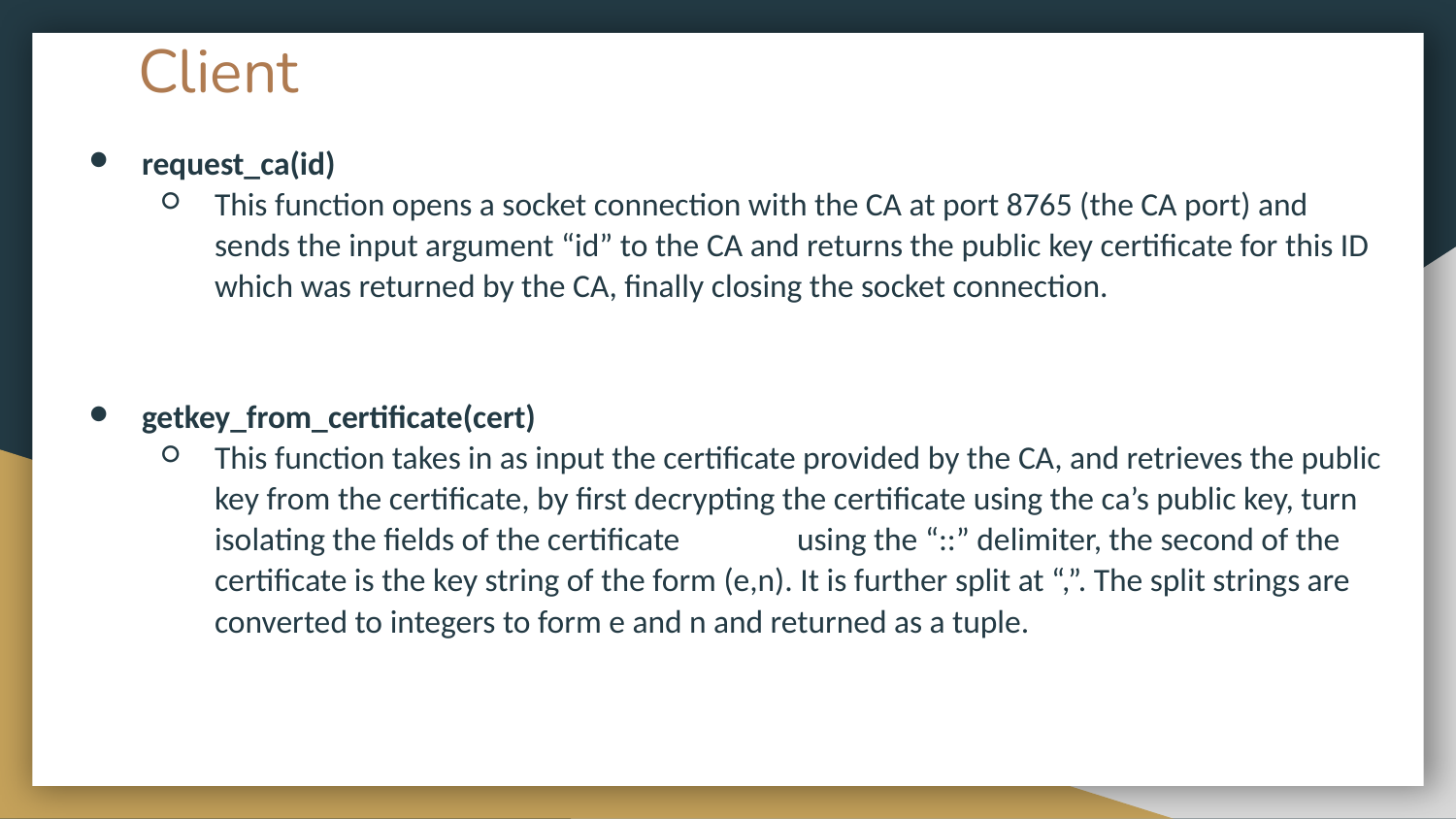

# Client
request_ca(id)
This function opens a socket connection with the CA at port 8765 (the CA port) and sends the input argument “id” to the CA and returns the public key certificate for this ID which was returned by the CA, finally closing the socket connection.

getkey_from_certificate(cert)
This function takes in as input the certificate provided by the CA, and retrieves the public key from the certificate, by first decrypting the certificate using the ca’s public key, turn isolating the fields of the certificate	using the “::” delimiter, the second of the certificate is the key string of the form (e,n). It is further split at “,”. The split strings are converted to integers to form e and n and returned as a tuple.